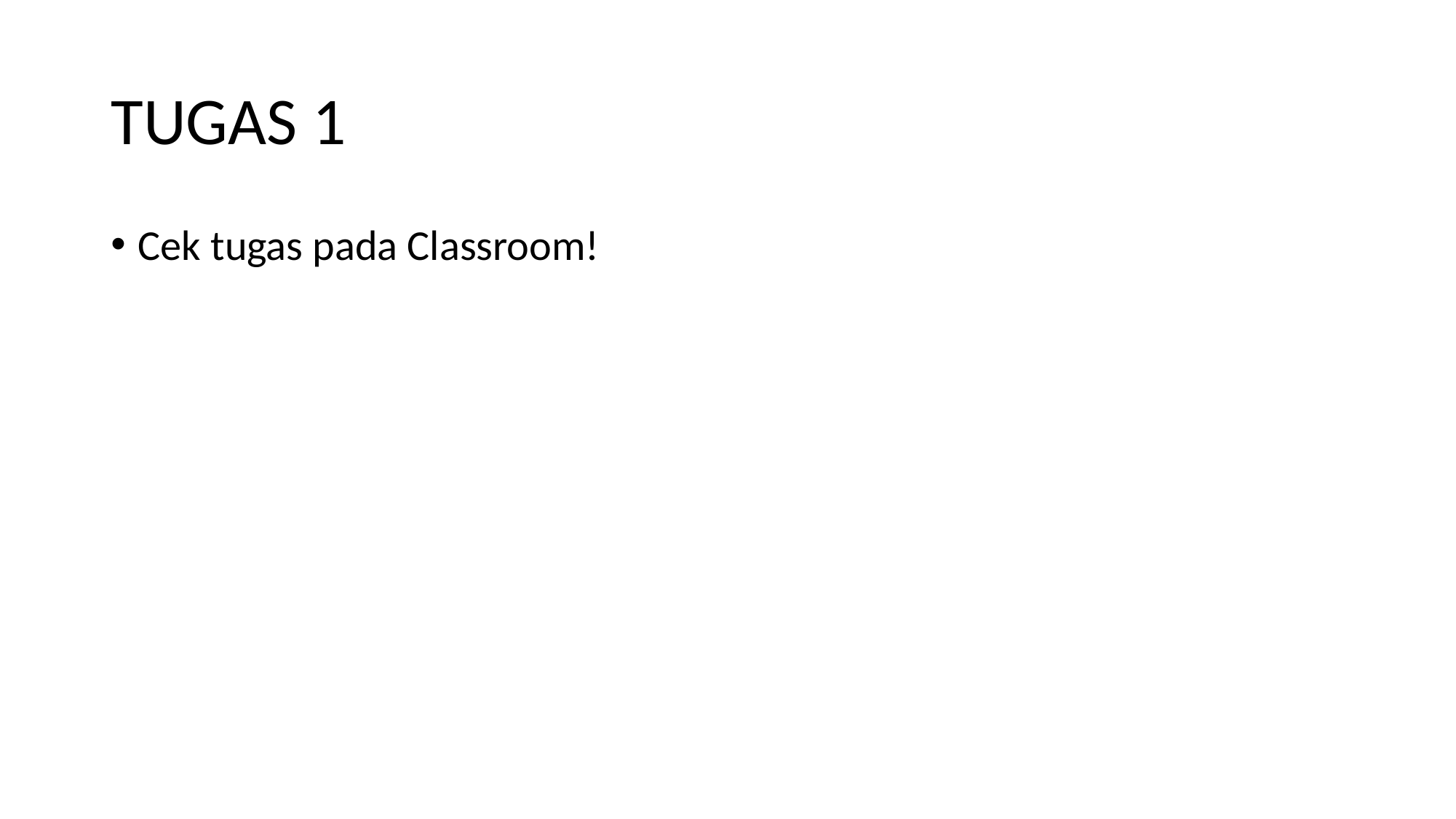

# TUGAS 1
Cek tugas pada Classroom!